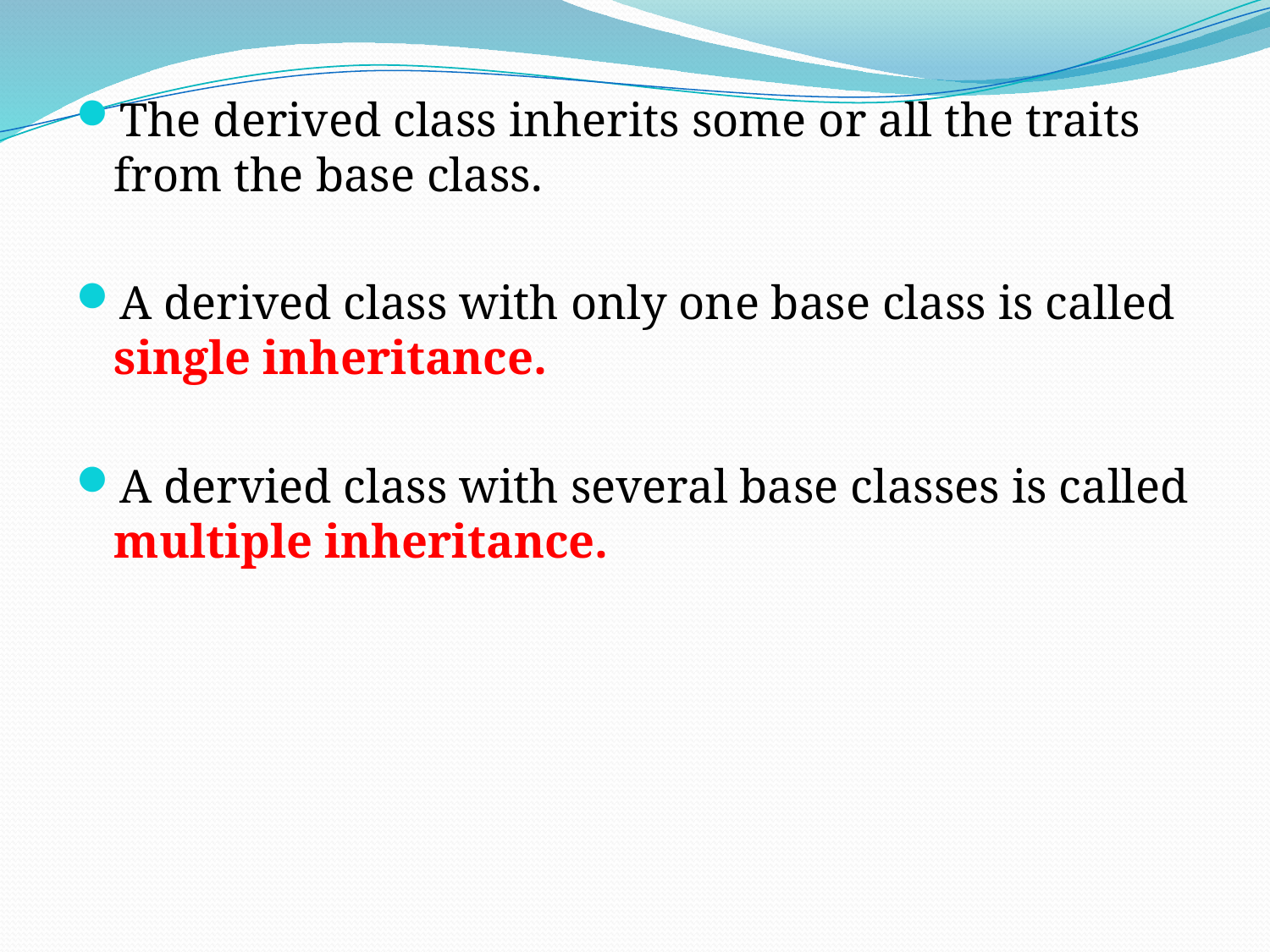

The derived class inherits some or all the traits from the base class.

A derived class with only one base class is called single inheritance.

A dervied class with several base classes is called multiple inheritance.